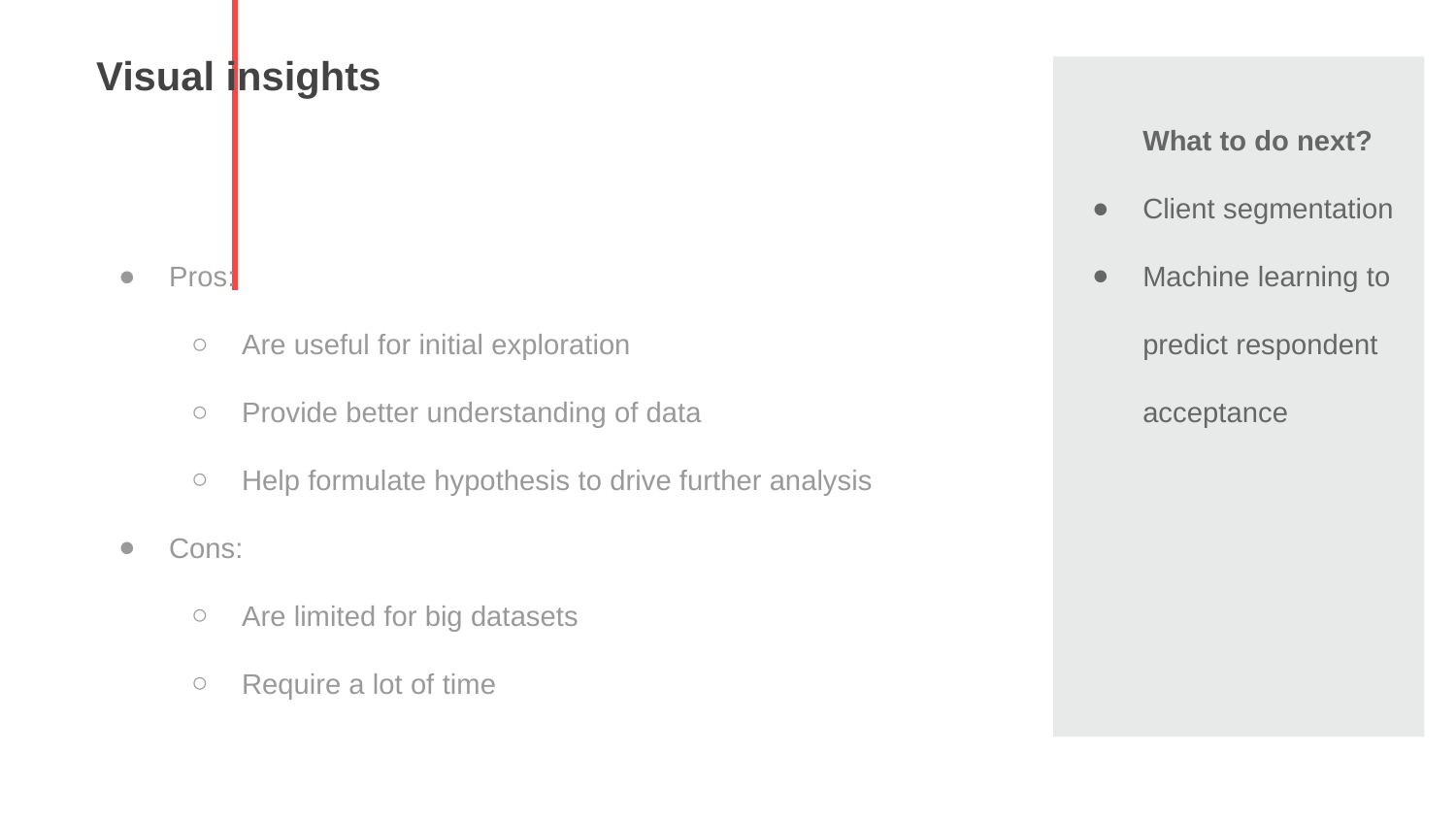

# Visual insights
What to do next?
Client segmentation
Machine learning to predict respondent acceptance
Pros:
Are useful for initial exploration
Provide better understanding of data
Help formulate hypothesis to drive further analysis
Cons:
Are limited for big datasets
Require a lot of time